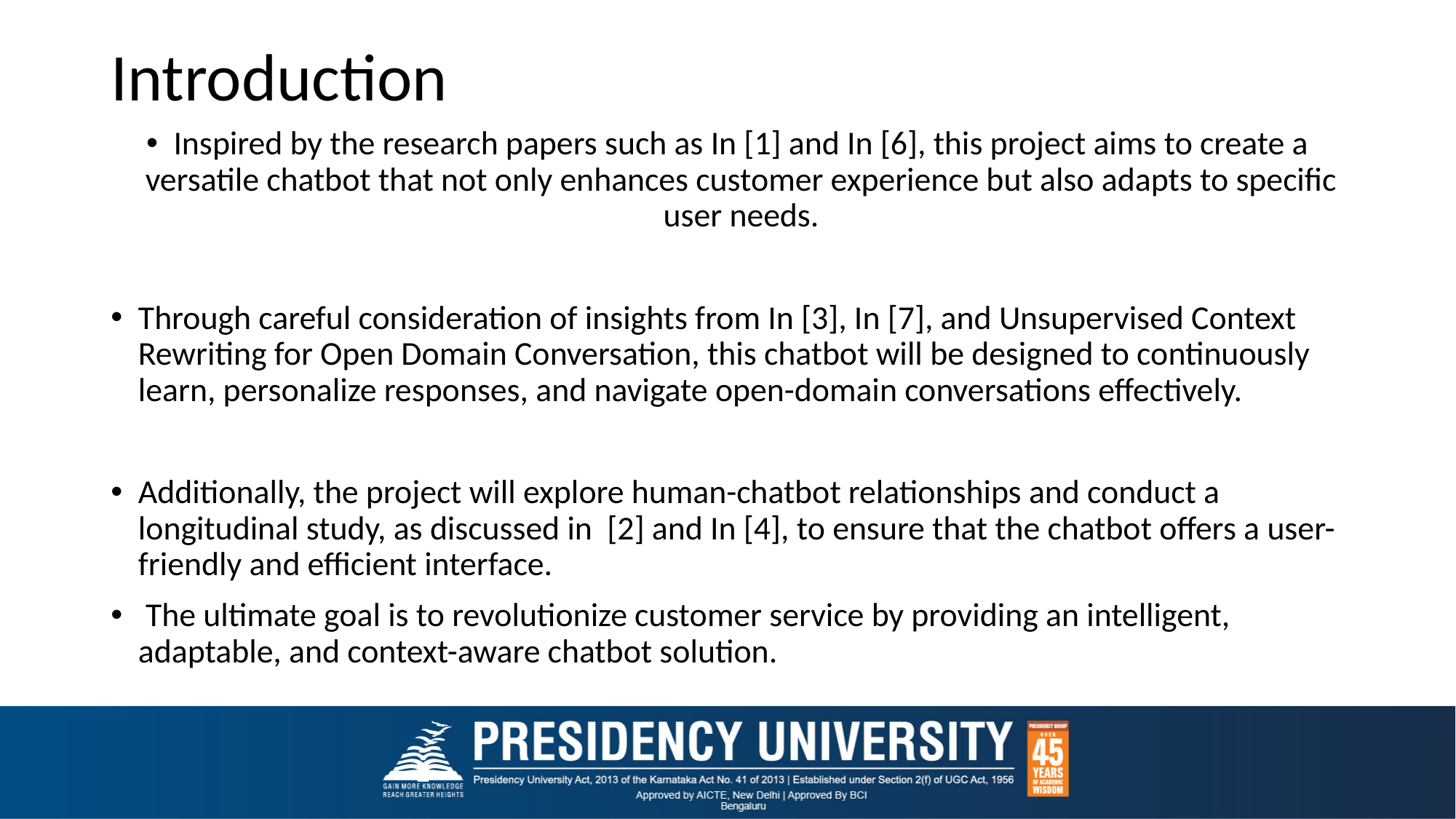

# Introduction
Inspired by the research papers such as In [1] and In [6], this project aims to create a versatile chatbot that not only enhances customer experience but also adapts to specific user needs.

Through careful consideration of insights from In [3], In [7], and Unsupervised Context Rewriting for Open Domain Conversation, this chatbot will be designed to continuously learn, personalize responses, and navigate open-domain conversations effectively.

Additionally, the project will explore human-chatbot relationships and conduct a longitudinal study, as discussed in  [2] and In [4], to ensure that the chatbot offers a user-friendly and efficient interface.
 The ultimate goal is to revolutionize customer service by providing an intelligent, adaptable, and context-aware chatbot solution.